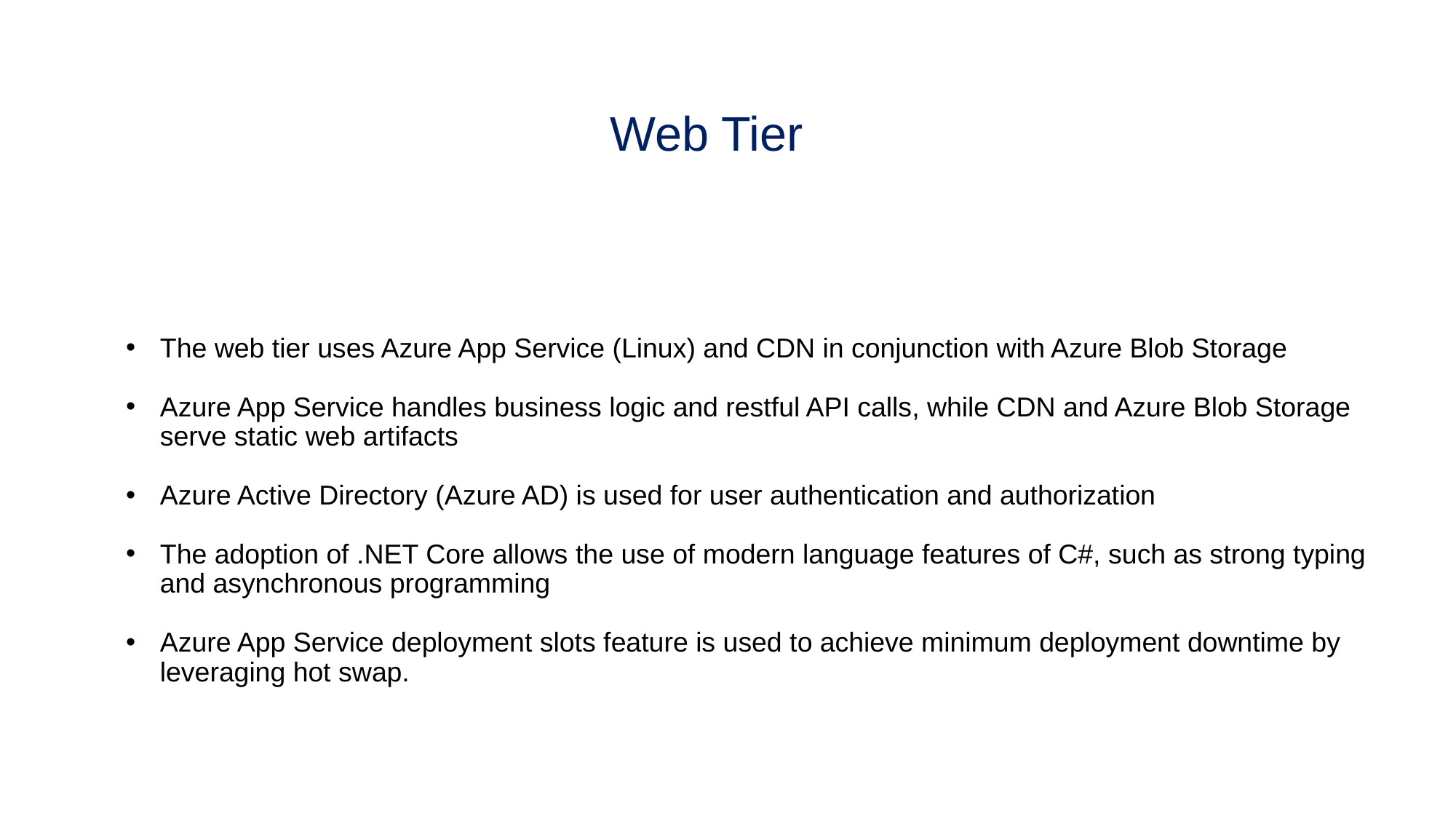

# Web Tier
The web tier uses Azure App Service (Linux) and CDN in conjunction with Azure Blob Storage

Azure App Service handles business logic and restful API calls, while CDN and Azure Blob Storage serve static web artifacts

Azure Active Directory (Azure AD) is used for user authentication and authorization

The adoption of .NET Core allows the use of modern language features of C#, such as strong typing and asynchronous programming

Azure App Service deployment slots feature is used to achieve minimum deployment downtime by leveraging hot swap.